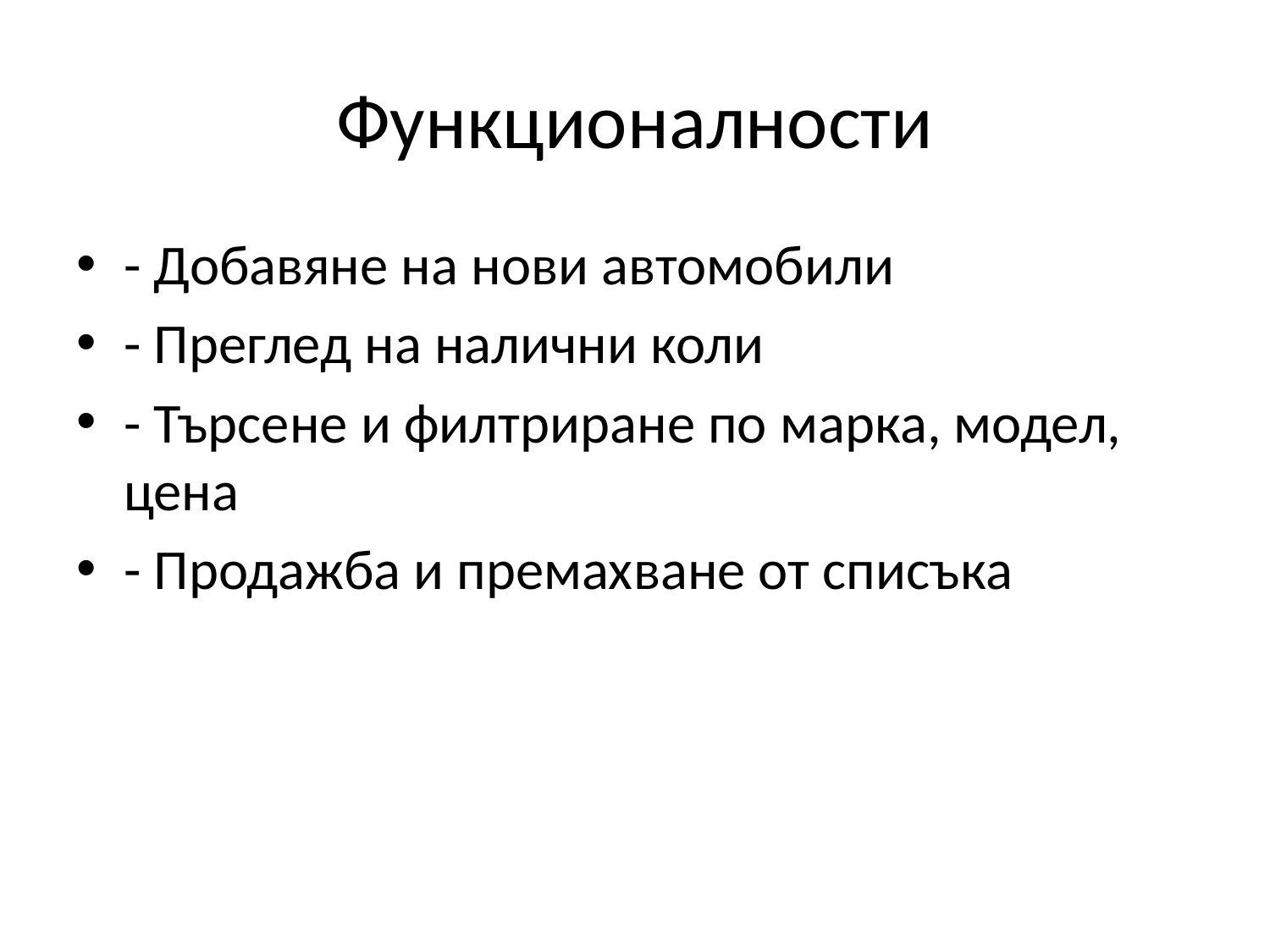

# Функционалности
- Добавяне на нови автомобили
- Преглед на налични коли
- Търсене и филтриране по марка, модел, цена
- Продажба и премахване от списъка